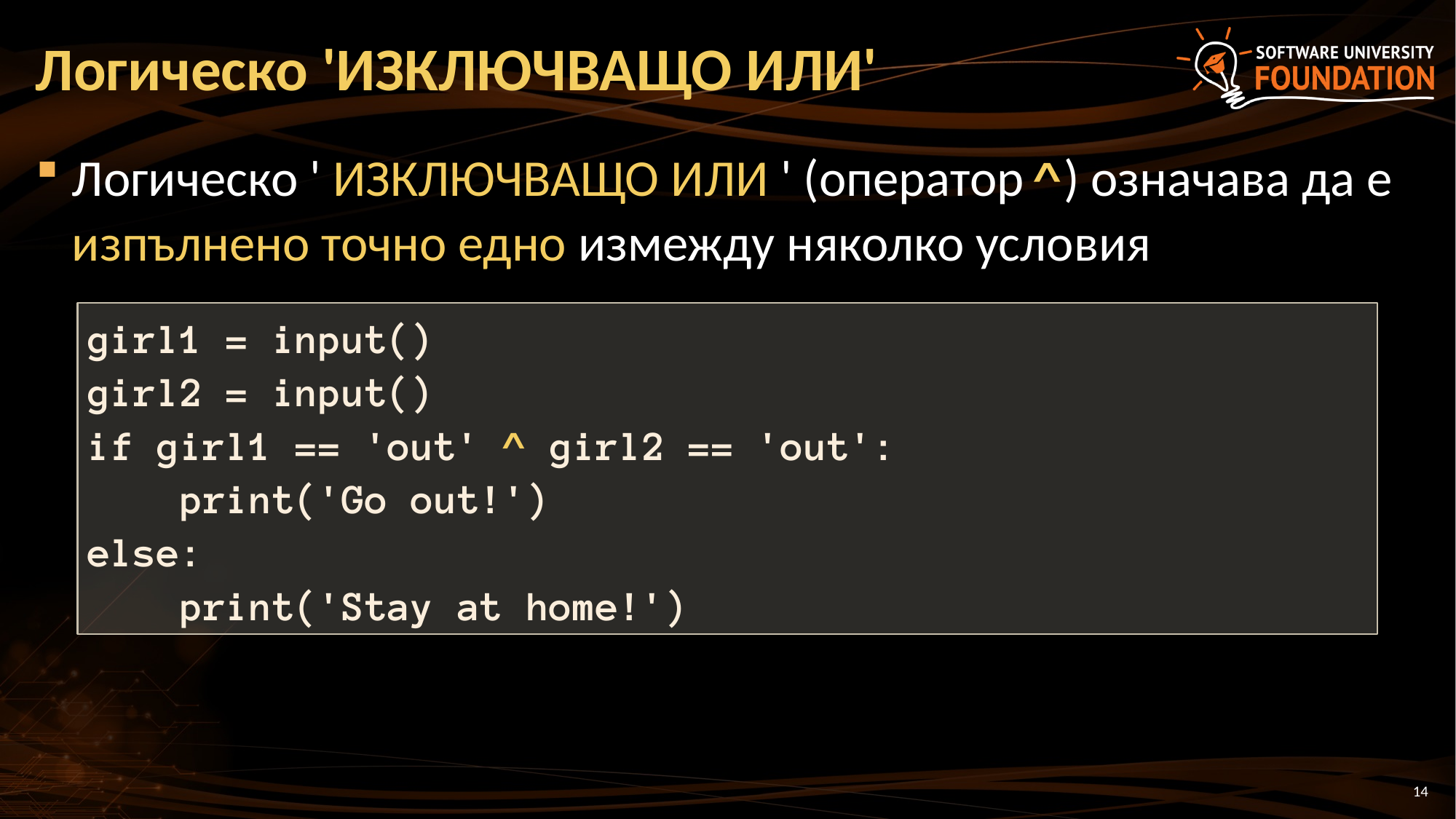

# Логическо 'ИЗКЛЮЧВАЩО ИЛИ'
Логическо ' ИЗКЛЮЧВАЩО ИЛИ ' (оператор ^) означава да е изпълнено точно едно измежду няколко условия

girl1 = input()
girl2 = input()
if girl1 == 'out' ^ girl2 == 'out':
    print('Go out!')
else:
    print('Stay at home!')
14